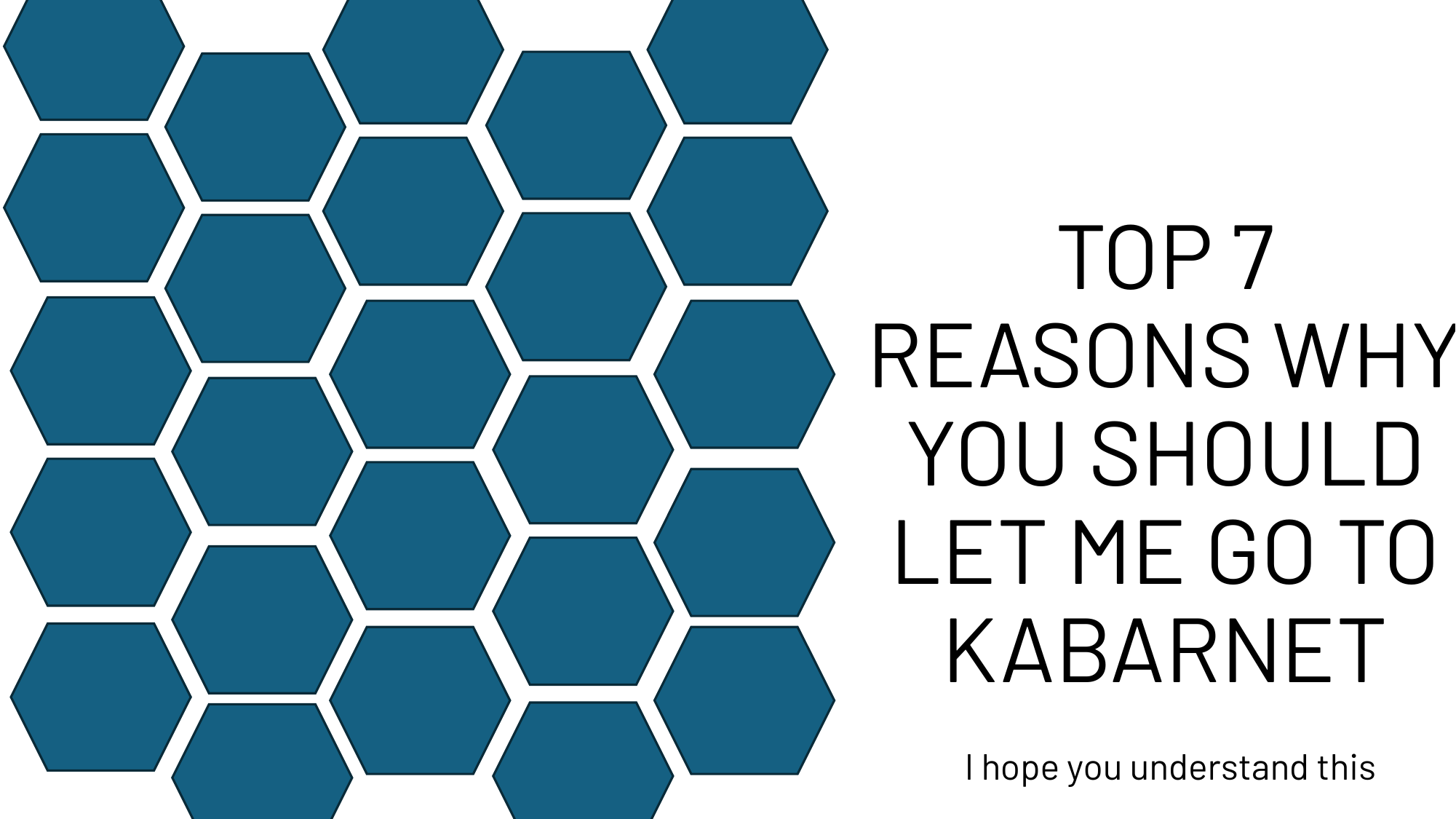

# TOP 7 REASONS WHY YOU SHOULD LET ME GO TO KABARNET
I hope you understand this